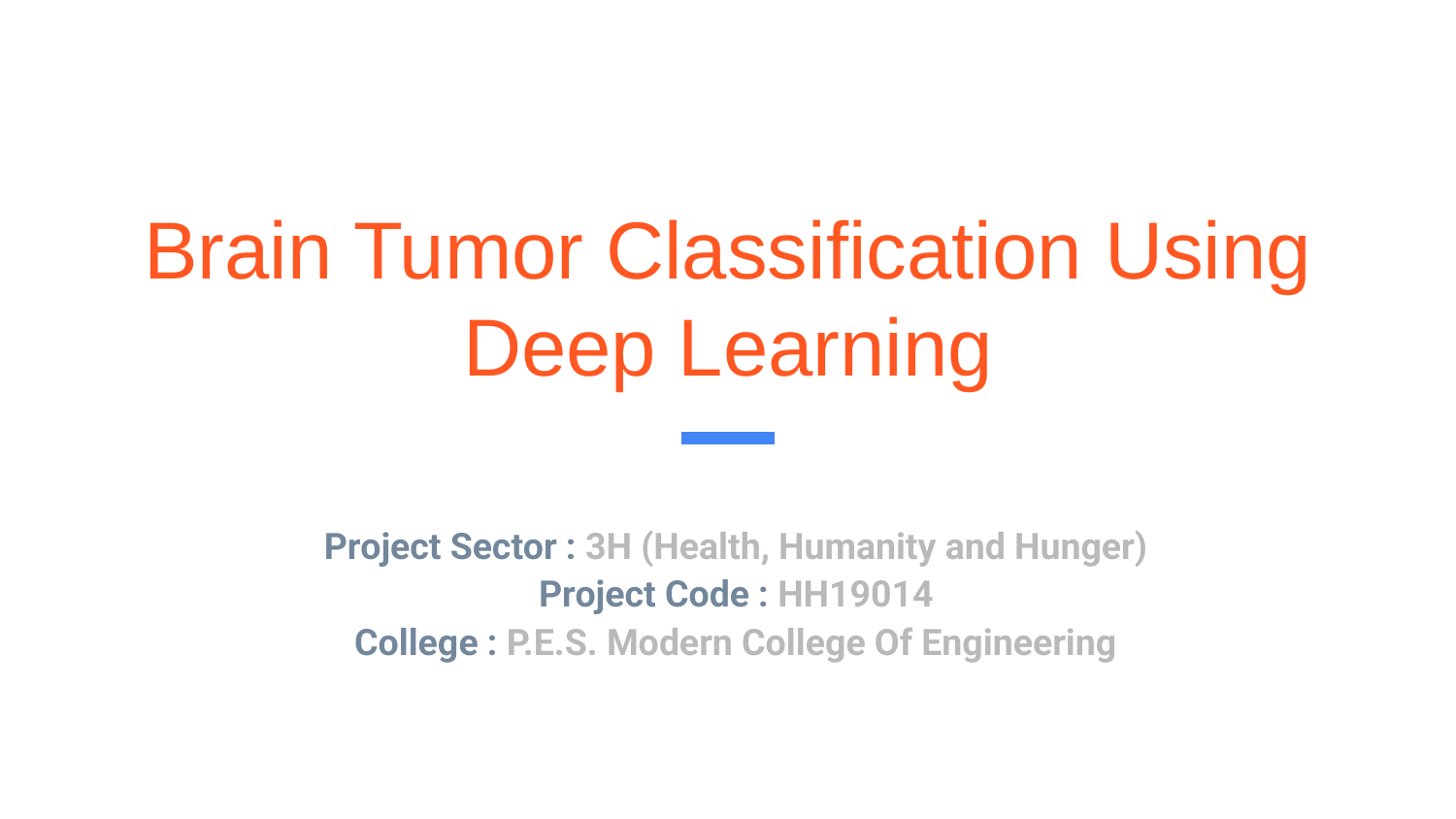

# Brain Tumor Classification Using Deep Learning
Project Sector : 3H (Health, Humanity and Hunger)
Project Code : HH19014
College : P.E.S. Modern College Of Engineering